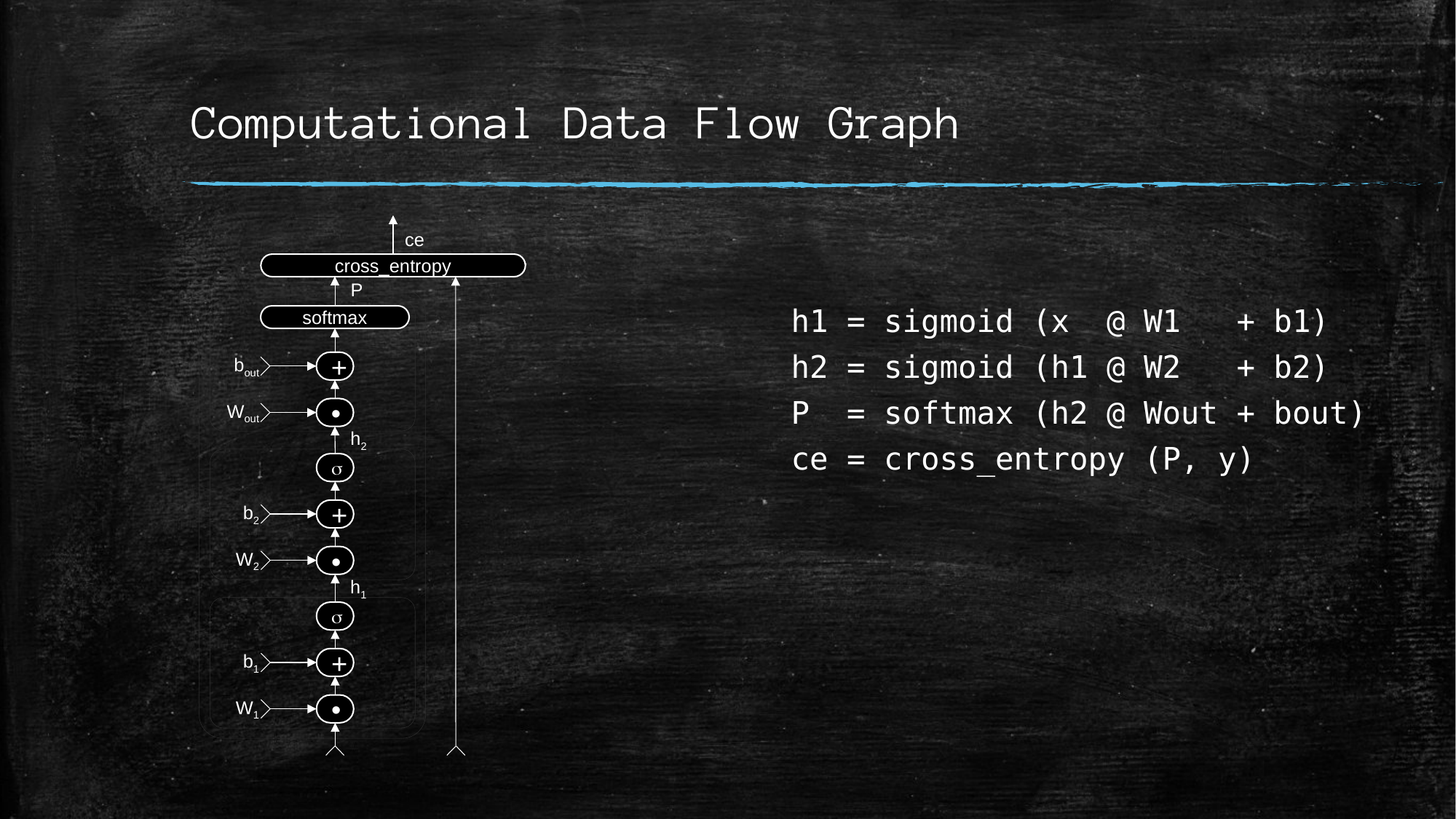

# Computational Data Flow Graph
ce
cross_entropy
P

h1 = sigmoid (x  @ W1   + b1)
h2 = sigmoid (h1 @ W2   + b2)
P  = softmax (h2 @ Wout + bout)
ce = cross_entropy (P, y)

softmax
bout
+
Wout
•
h2

σ
b2
+
W2
•
h1

σ
b1
+
W1
•